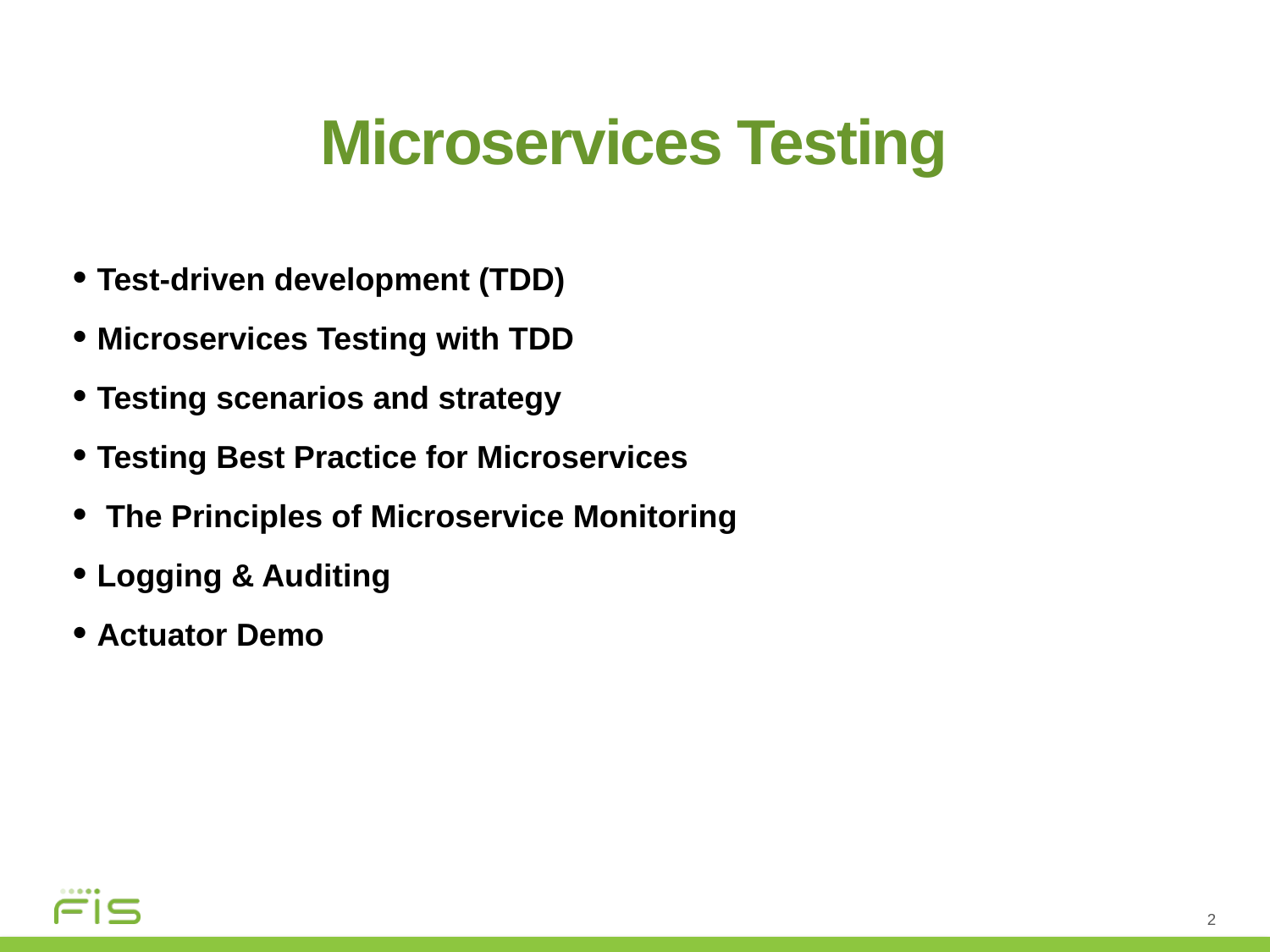

# Microservices Testing
Test-driven development (TDD)
Microservices Testing with TDD
Testing scenarios and strategy
Testing Best Practice for Microservices
 The Principles of Microservice Monitoring
Logging & Auditing
Actuator Demo
2